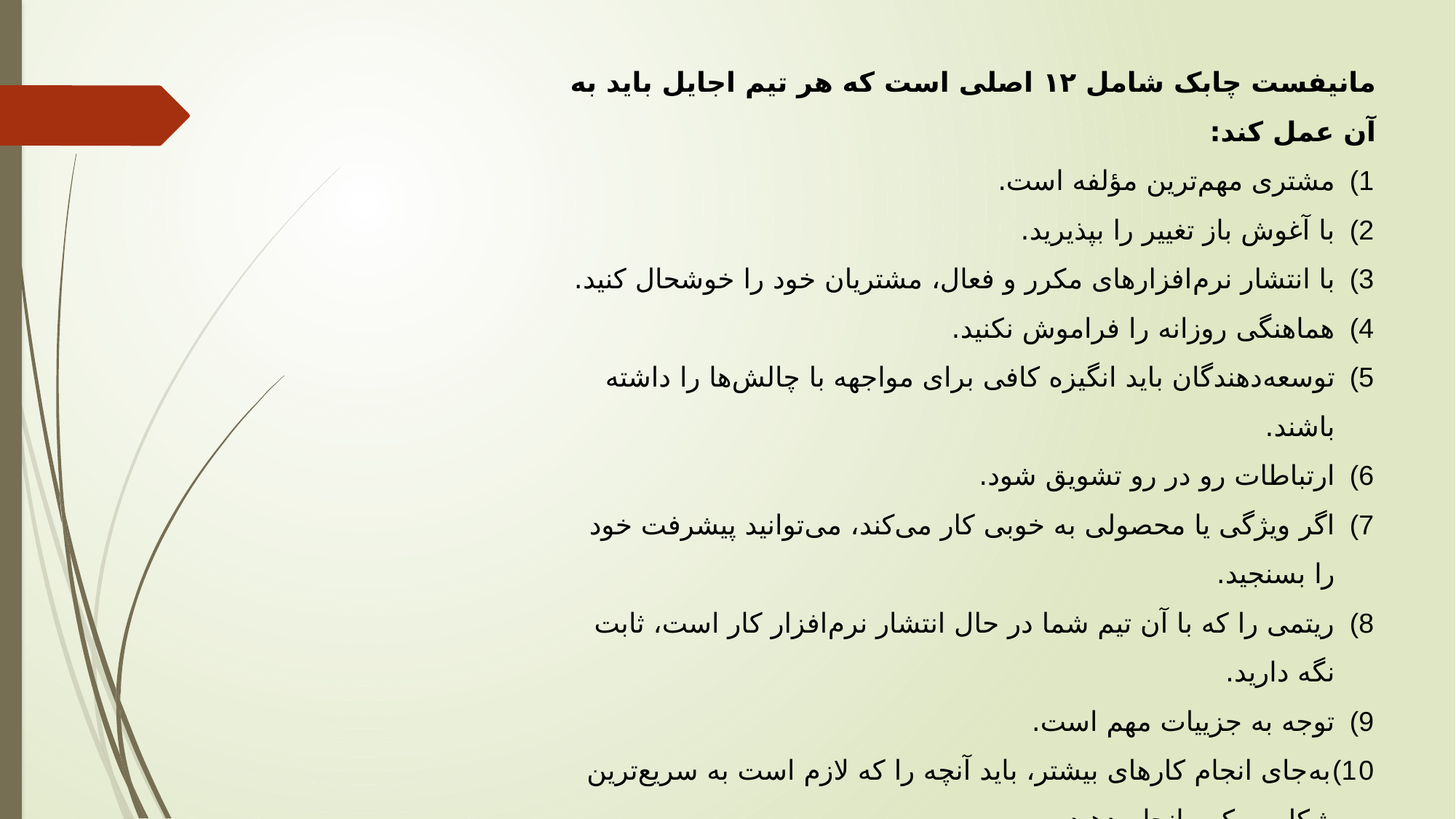

مانیفست چابک شامل ۱۲ اصلی است که هر تیم اجایل باید به آن عمل کند:
مشتری مهم‌ترین مؤلفه است.
با آغوش باز تغییر را بپذیرید.
با انتشار نرم‌افزارهای مکرر و فعال، مشتریان خود را خوشحال کنید.
هماهنگی روزانه را فراموش نکنید.
توسعه‌دهندگان باید انگیزه کافی برای مواجهه با چالش‌ها را داشته باشند.
ارتباطات رو در رو تشویق ‌شود.
اگر ویژگی یا محصولی به خوبی کار می‌کند، می‌توانید پیشرفت خود را بسنجید.
ریتمی را که با آن تیم شما در حال انتشار نرم‌افزار کار است، ثابت نگه دارید.
توجه به جزییات مهم است.
به‌جای انجام کارهای بیشتر، باید آنچه را که لازم است به سریع‌ترین شکل ممکن، انجام دهید.
تیم‌های چند تخصصه (Cross-Functional) بهترین تیم‌ها هستند.
به طور مداوم بازخورد دریافت کنید.